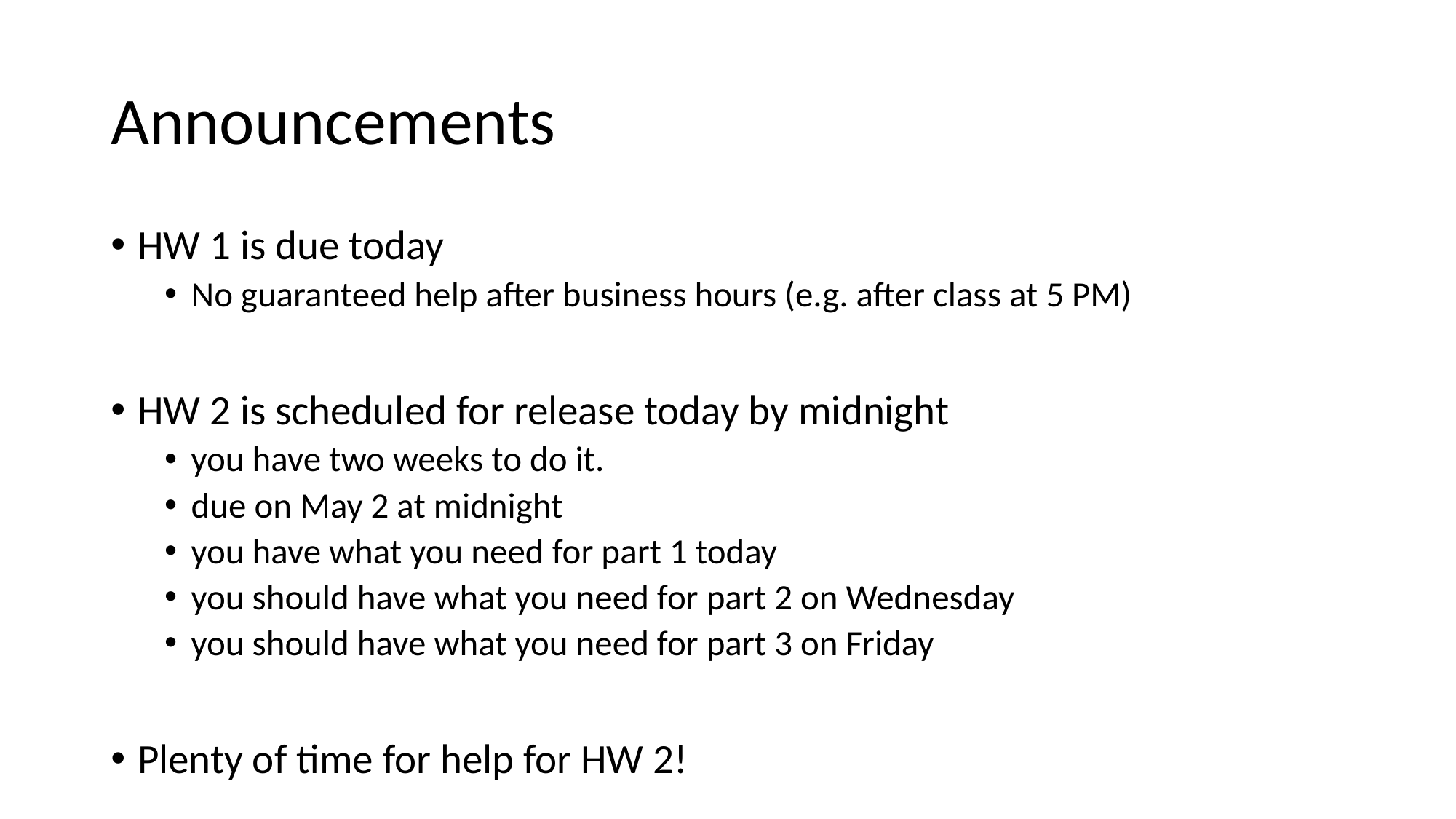

# Announcements
HW 1 is due today
No guaranteed help after business hours (e.g. after class at 5 PM)

HW 2 is scheduled for release today by midnight
you have two weeks to do it.
due on May 2 at midnight
you have what you need for part 1 today
you should have what you need for part 2 on Wednesday
you should have what you need for part 3 on Friday

Plenty of time for help for HW 2!